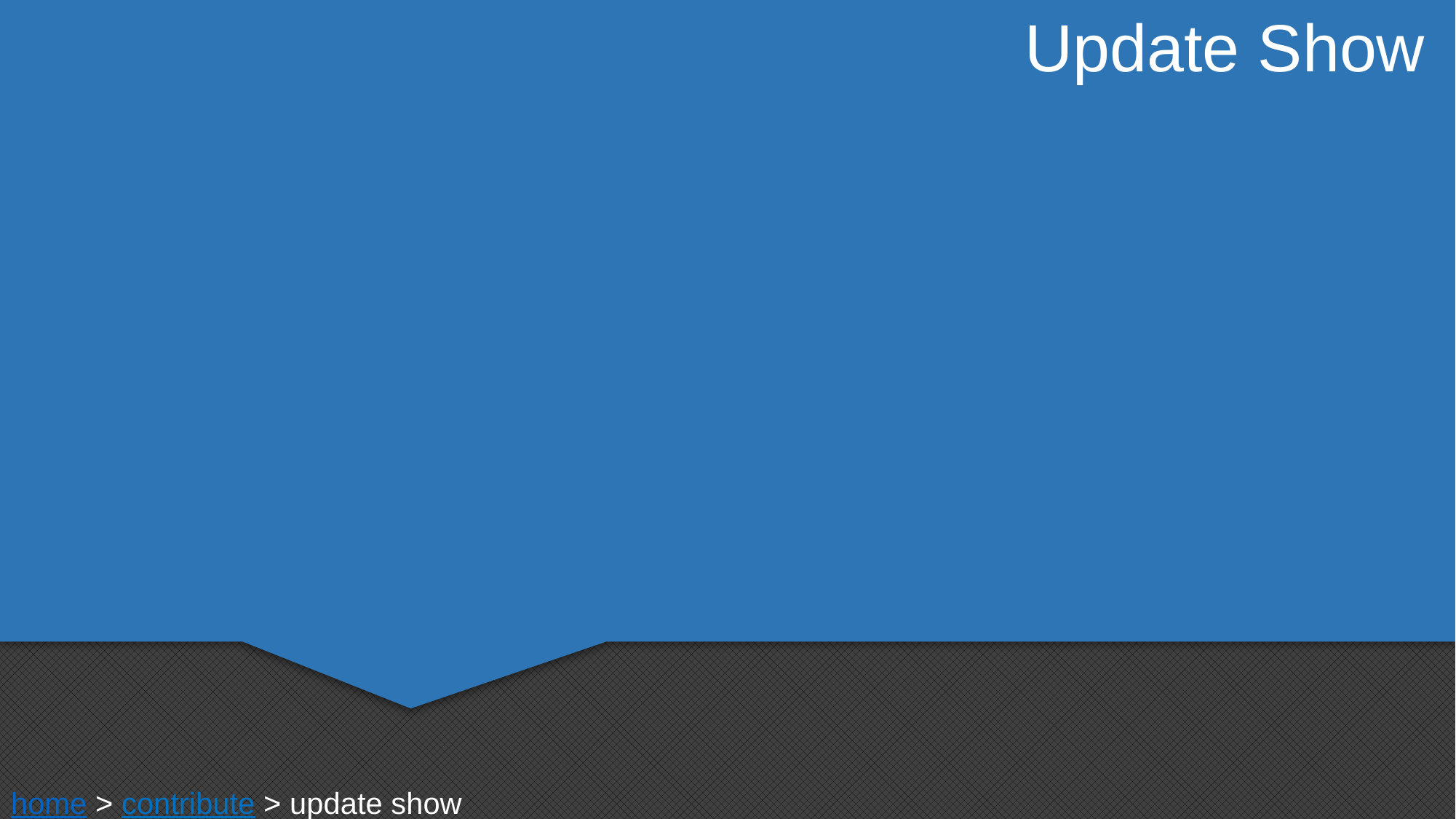

Update Show
home > contribute > update show